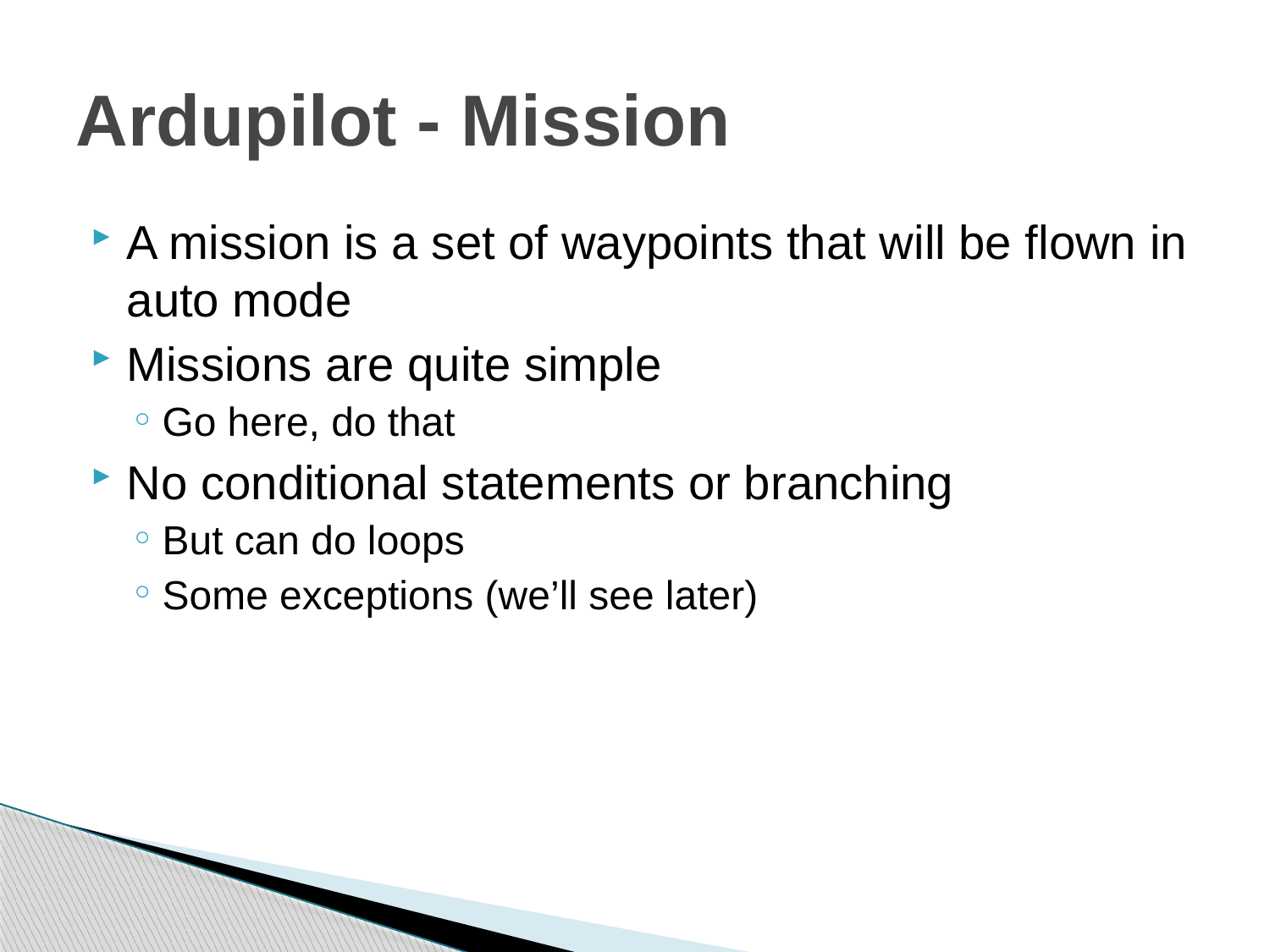

# Ardupilot - Mission
A mission is a set of waypoints that will be flown in auto mode
Missions are quite simple
Go here, do that
No conditional statements or branching
But can do loops
Some exceptions (we’ll see later)